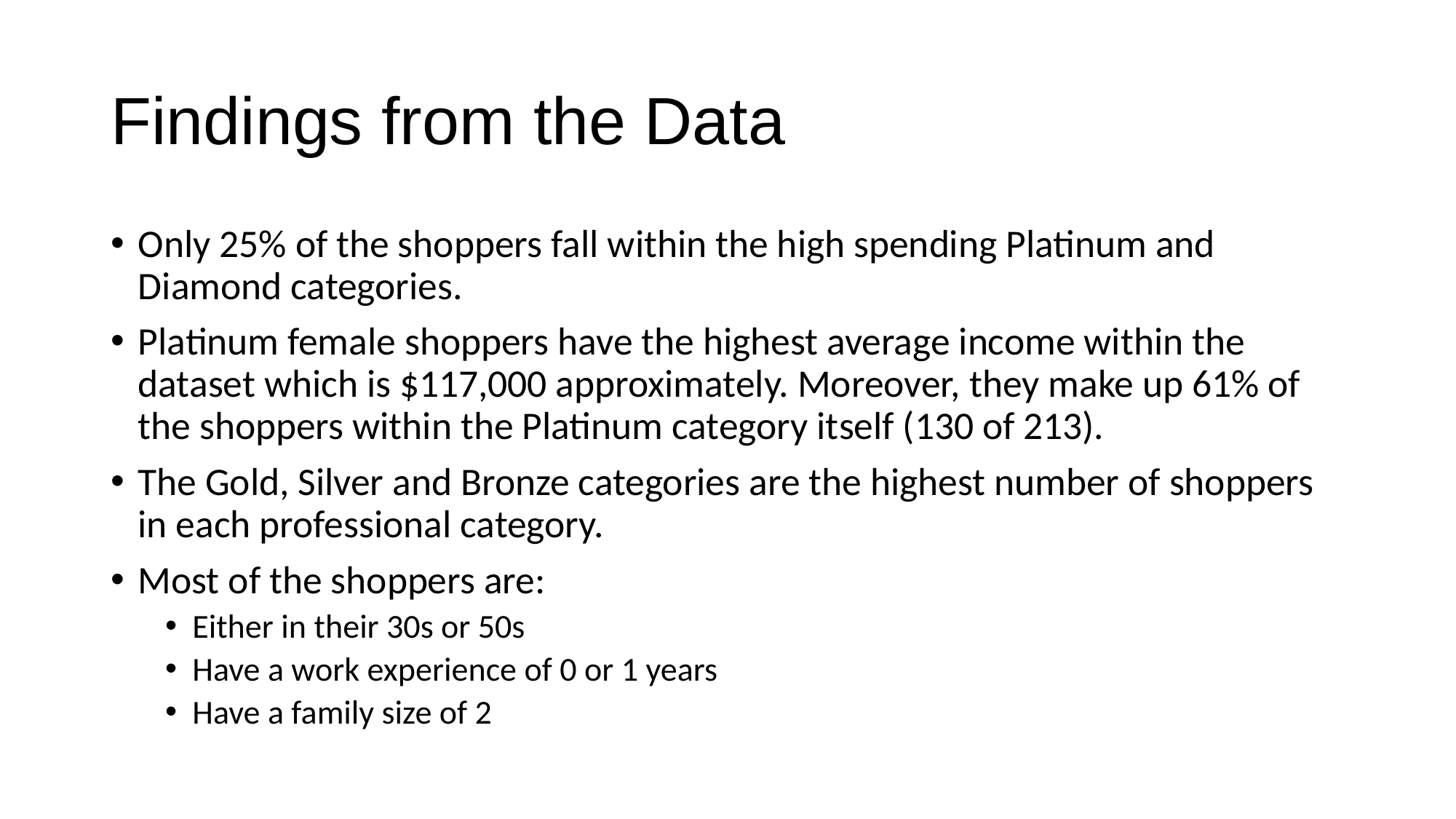

# Findings from the Data
Only 25% of the shoppers fall within the high spending Platinum and Diamond categories.
Platinum female shoppers have the highest average income within the dataset which is $117,000 approximately. Moreover, they make up 61% of the shoppers within the Platinum category itself (130 of 213).
The Gold, Silver and Bronze categories are the highest number of shoppers in each professional category.
Most of the shoppers are:
Either in their 30s or 50s
Have a work experience of 0 or 1 years
Have a family size of 2